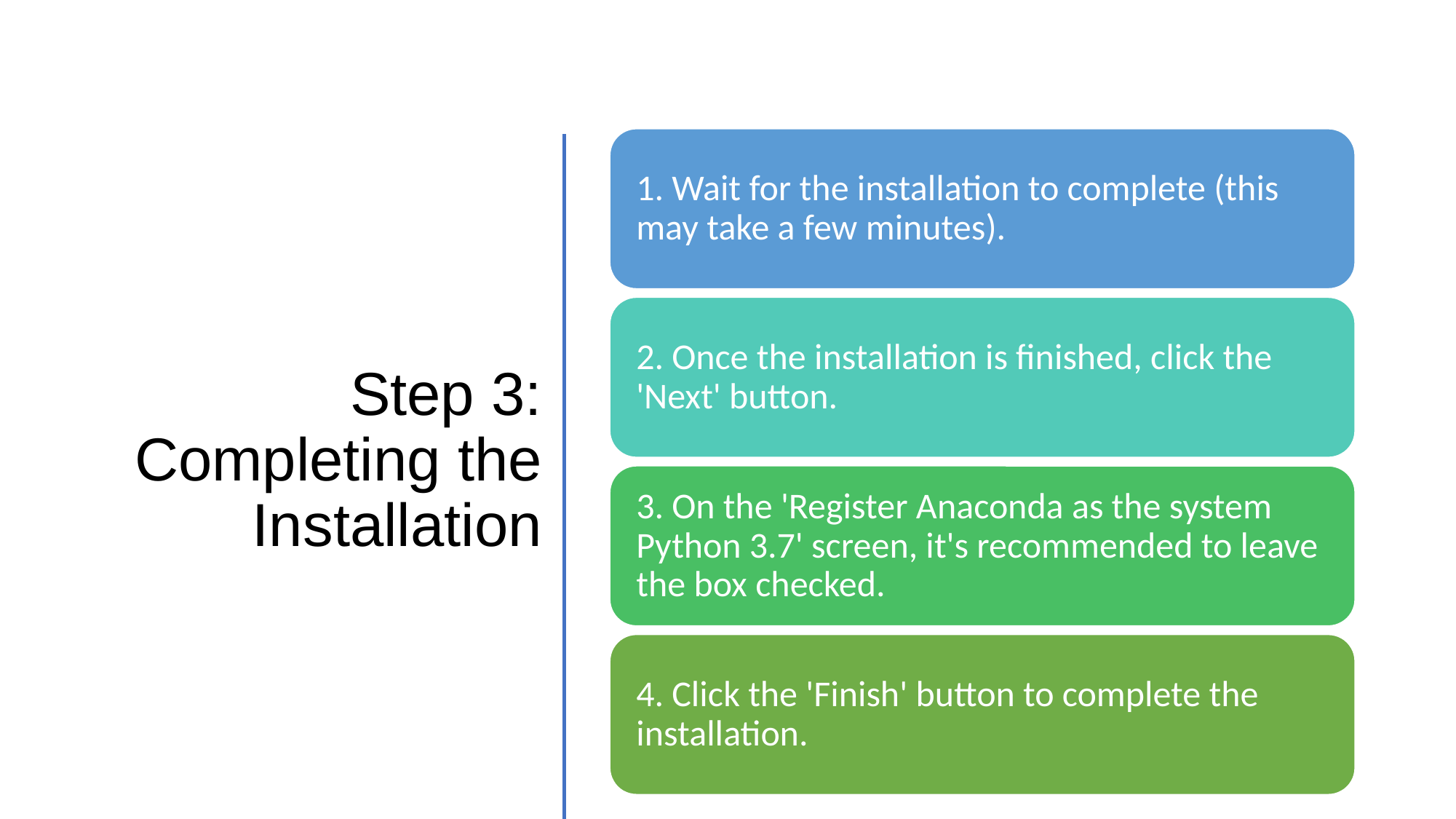

# Step 3: Completing the Installation
1. Wait for the installation to complete (this may take a few minutes).
2. Once the installation is finished, click the 'Next' button.
3. On the 'Register Anaconda as the system Python 3.7' screen, it's recommended to leave the box checked.
4. Click the 'Finish' button to complete the installation.